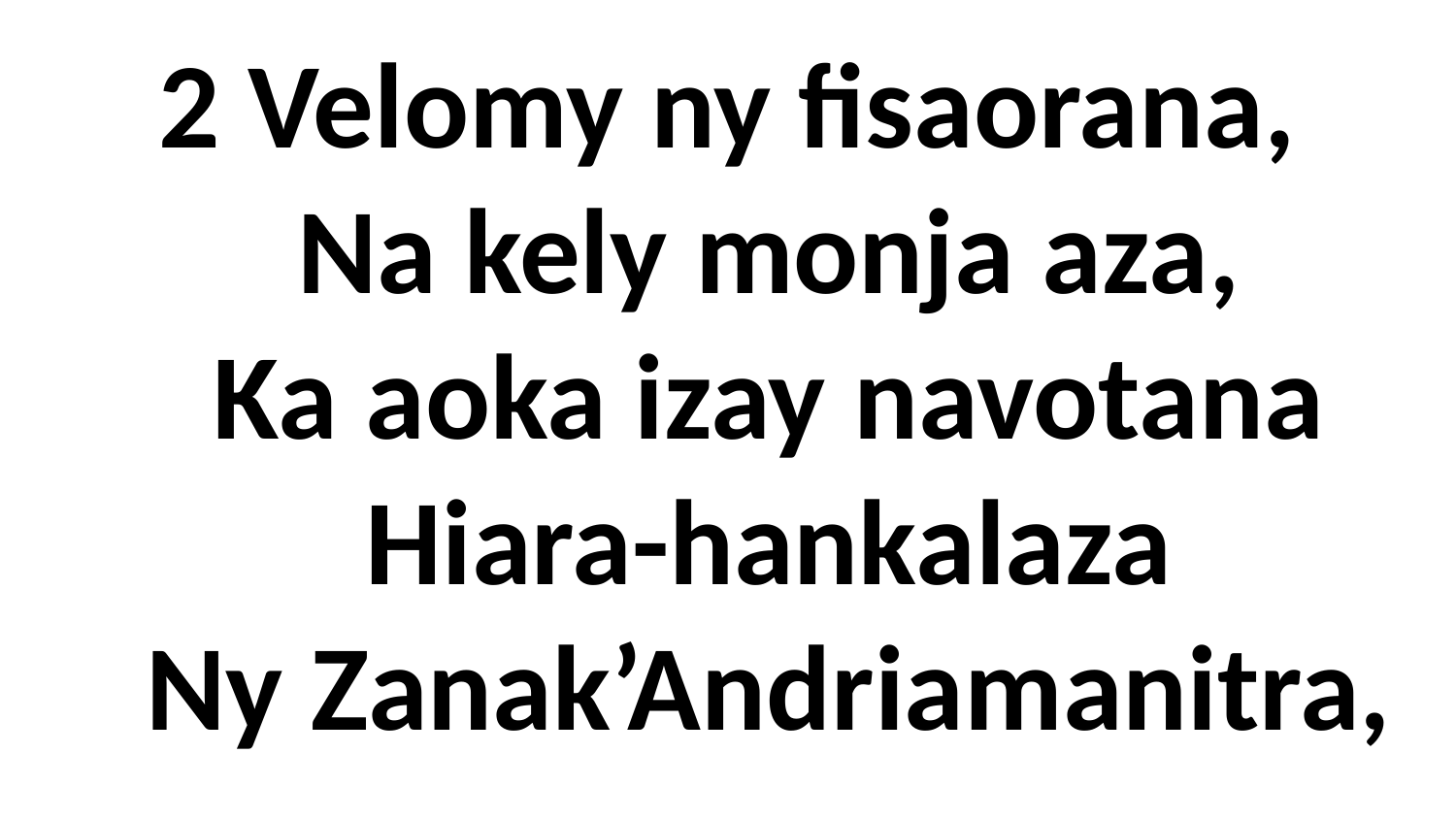

2 Velomy ny fisaorana,
   Na kely monja aza,
   Ka aoka izay navotana
   Hiara-hankalaza
   Ny Zanak’Andriamanitra,